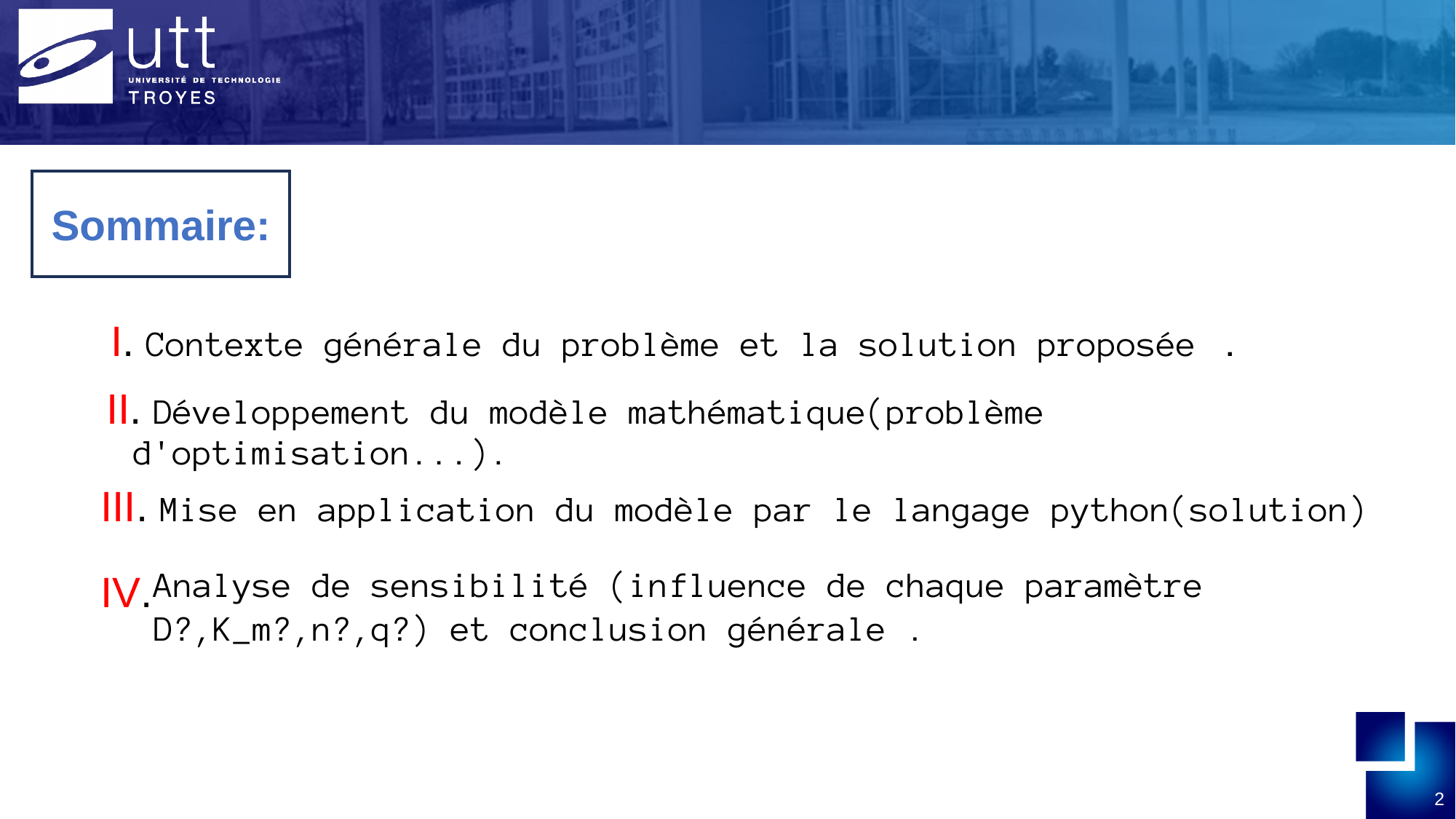

Sommaire:
# I. Contexte générale du problème et la solution proposée .
II. Développement du modèle mathématique(problème d'optimisation...).
III. Mise en application du modèle par le langage python(solution)

Analyse de sensibilité (influence de chaque paramètre D?,K_m?,n?,q?) et conclusion générale .

IV.
2